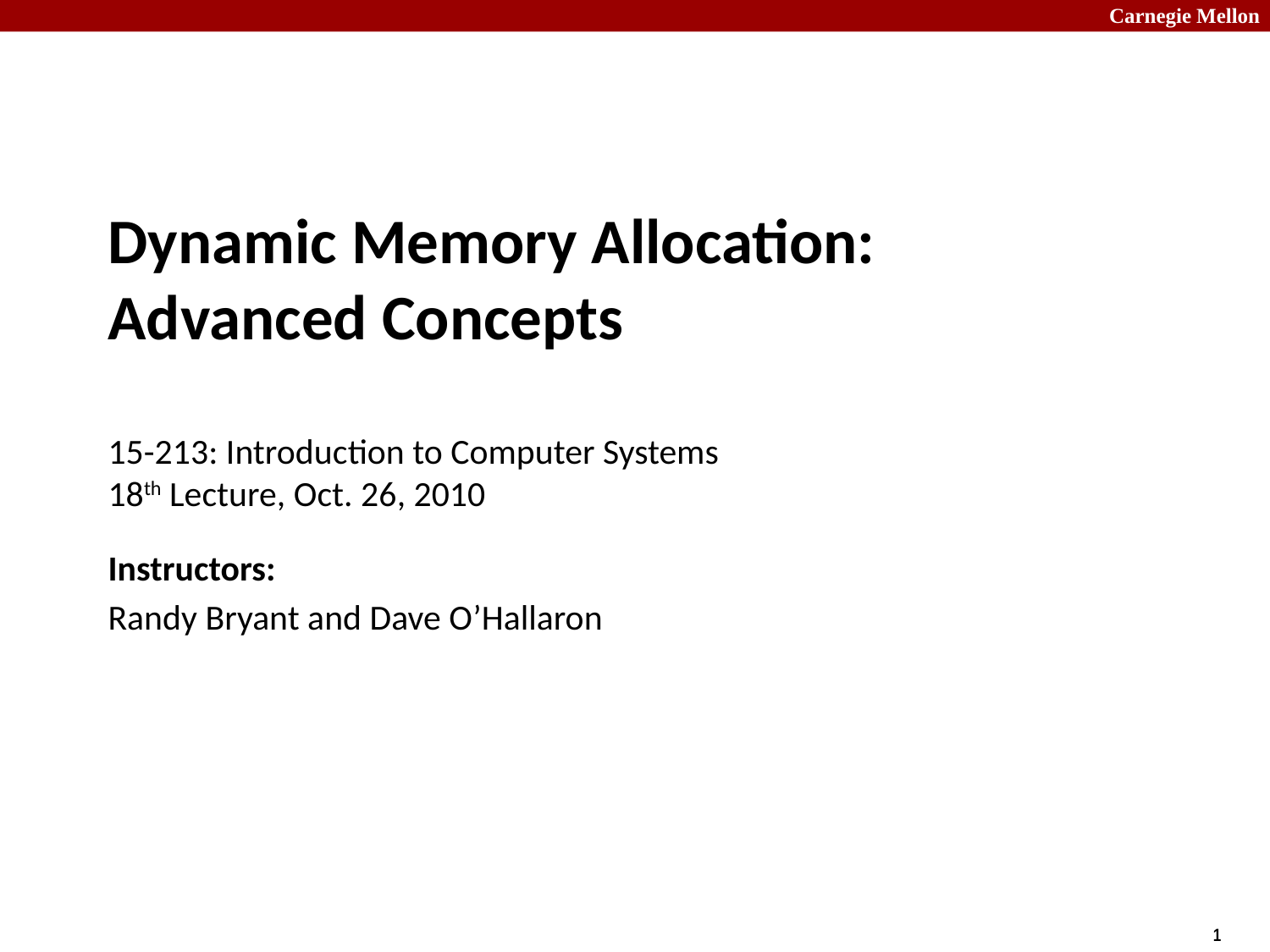

# Dynamic Memory Allocation: Advanced Concepts 15-213: Introduction to Computer Systems 18th Lecture, Oct. 26, 2010
Instructors:
Randy Bryant and Dave O’Hallaron